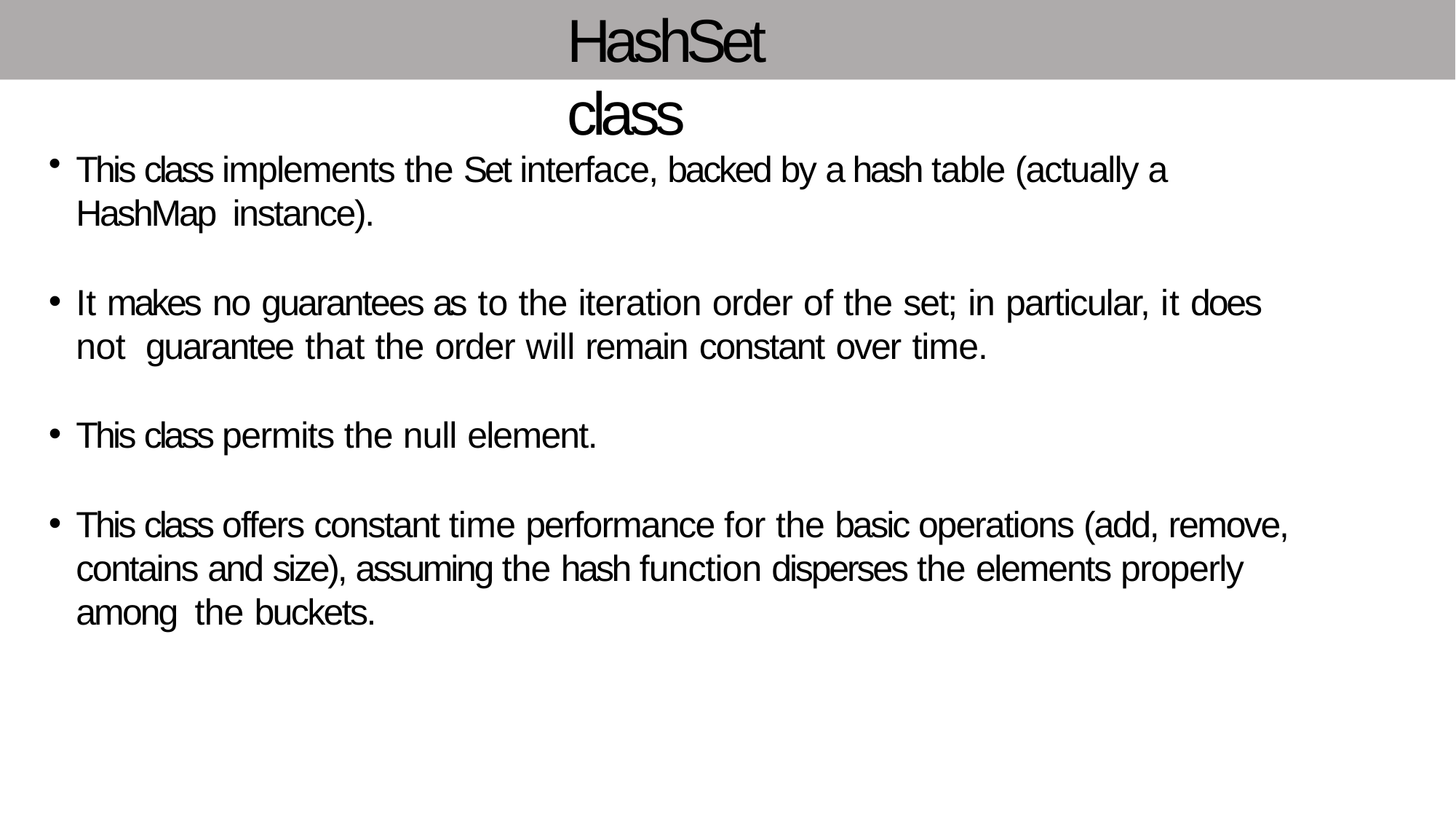

# HashSet class
This class implements the Set interface, backed by a hash table (actually a HashMap  instance).

It makes no guarantees as to the iteration order of the set; in particular, it does not  guarantee that the order will remain constant over time.

This class permits the null element.

This class offers constant time performance for the basic operations (add, remove,  contains and size), assuming the hash function disperses the elements properly among  the buckets.